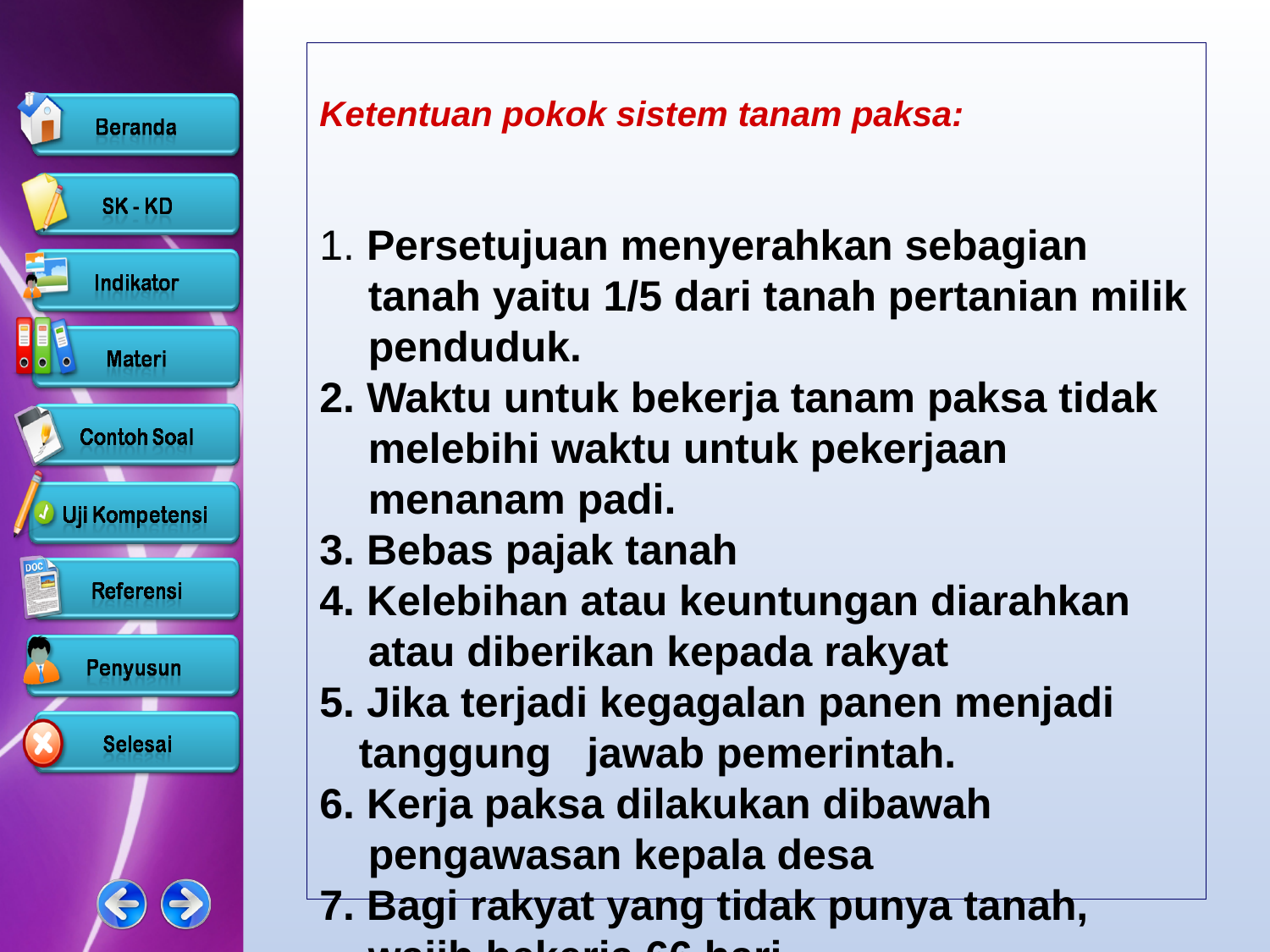

Ketentuan pokok sistem tanam paksa:

1. Persetujuan menyerahkan sebagian tanah yaitu 1/5 dari tanah pertanian milik penduduk.
2. Waktu untuk bekerja tanam paksa tidak melebihi waktu untuk pekerjaan   menanam padi.
3. Bebas pajak tanah
4. Kelebihan atau keuntungan diarahkan  atau diberikan kepada rakyat
5. Jika terjadi kegagalan panen menjadi tanggung   jawab pemerintah.
6. Kerja paksa dilakukan dibawah  pengawasan kepala desa
7. Bagi rakyat yang tidak punya tanah, wajib bekerja 66 hari.